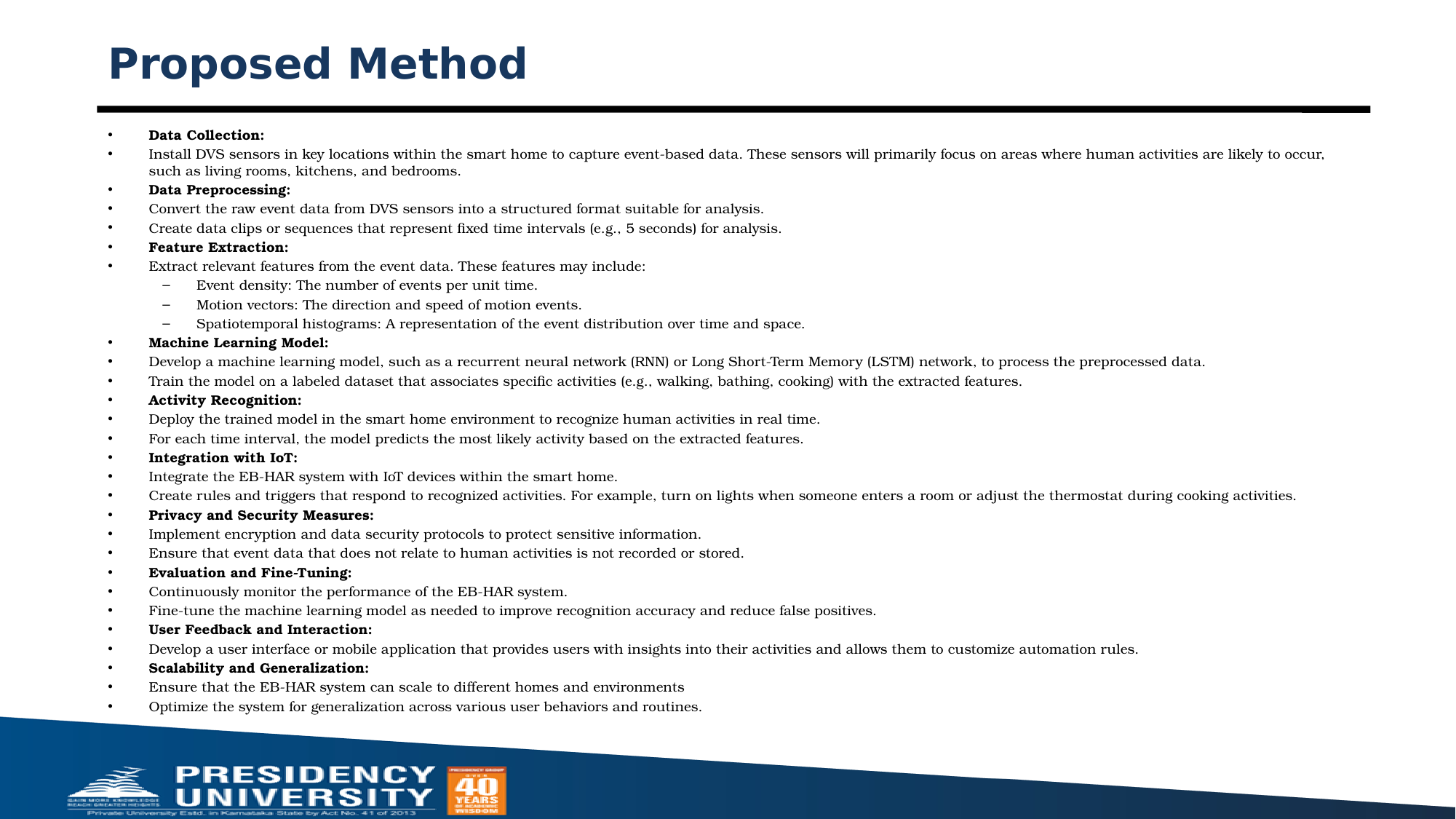

# Proposed Method
Data Collection:
Install DVS sensors in key locations within the smart home to capture event-based data. These sensors will primarily focus on areas where human activities are likely to occur, such as living rooms, kitchens, and bedrooms.
Data Preprocessing:
Convert the raw event data from DVS sensors into a structured format suitable for analysis.
Create data clips or sequences that represent fixed time intervals (e.g., 5 seconds) for analysis.
Feature Extraction:
Extract relevant features from the event data. These features may include:
Event density: The number of events per unit time.
Motion vectors: The direction and speed of motion events.
Spatiotemporal histograms: A representation of the event distribution over time and space.
Machine Learning Model:
Develop a machine learning model, such as a recurrent neural network (RNN) or Long Short-Term Memory (LSTM) network, to process the preprocessed data.
Train the model on a labeled dataset that associates specific activities (e.g., walking, bathing, cooking) with the extracted features.
Activity Recognition:
Deploy the trained model in the smart home environment to recognize human activities in real time.
For each time interval, the model predicts the most likely activity based on the extracted features.
Integration with IoT:
Integrate the EB-HAR system with IoT devices within the smart home.
Create rules and triggers that respond to recognized activities. For example, turn on lights when someone enters a room or adjust the thermostat during cooking activities.
Privacy and Security Measures:
Implement encryption and data security protocols to protect sensitive information.
Ensure that event data that does not relate to human activities is not recorded or stored.
Evaluation and Fine-Tuning:
Continuously monitor the performance of the EB-HAR system.
Fine-tune the machine learning model as needed to improve recognition accuracy and reduce false positives.
User Feedback and Interaction:
Develop a user interface or mobile application that provides users with insights into their activities and allows them to customize automation rules.
Scalability and Generalization:
Ensure that the EB-HAR system can scale to different homes and environments
Optimize the system for generalization across various user behaviors and routines.